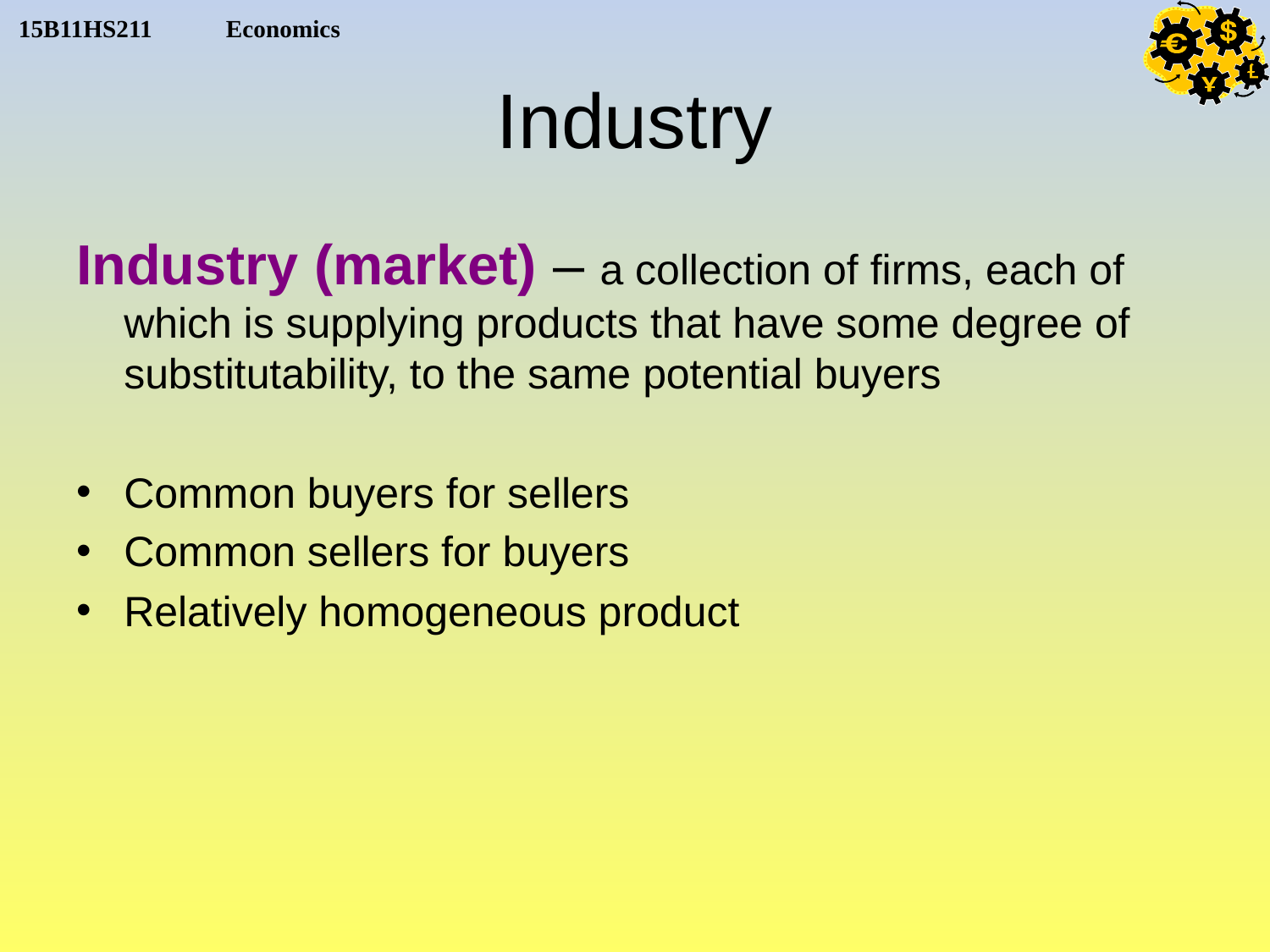

# Industry
Industry (market) – a collection of firms, each of which is supplying products that have some degree of substitutability, to the same potential buyers

Common buyers for sellers
Common sellers for buyers
Relatively homogeneous product